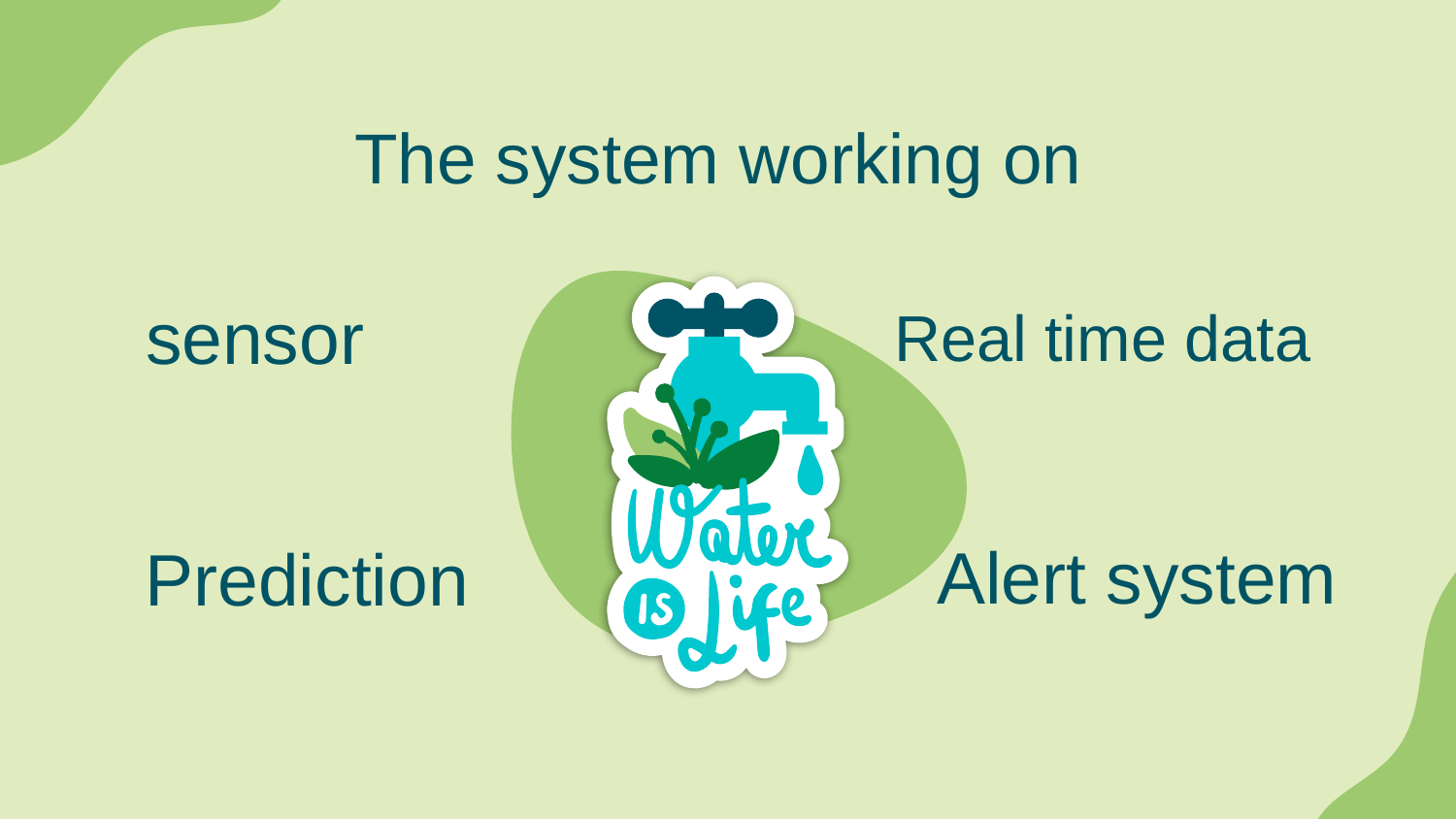

The system working on
sensor
# Real time data

Alert system
Prediction